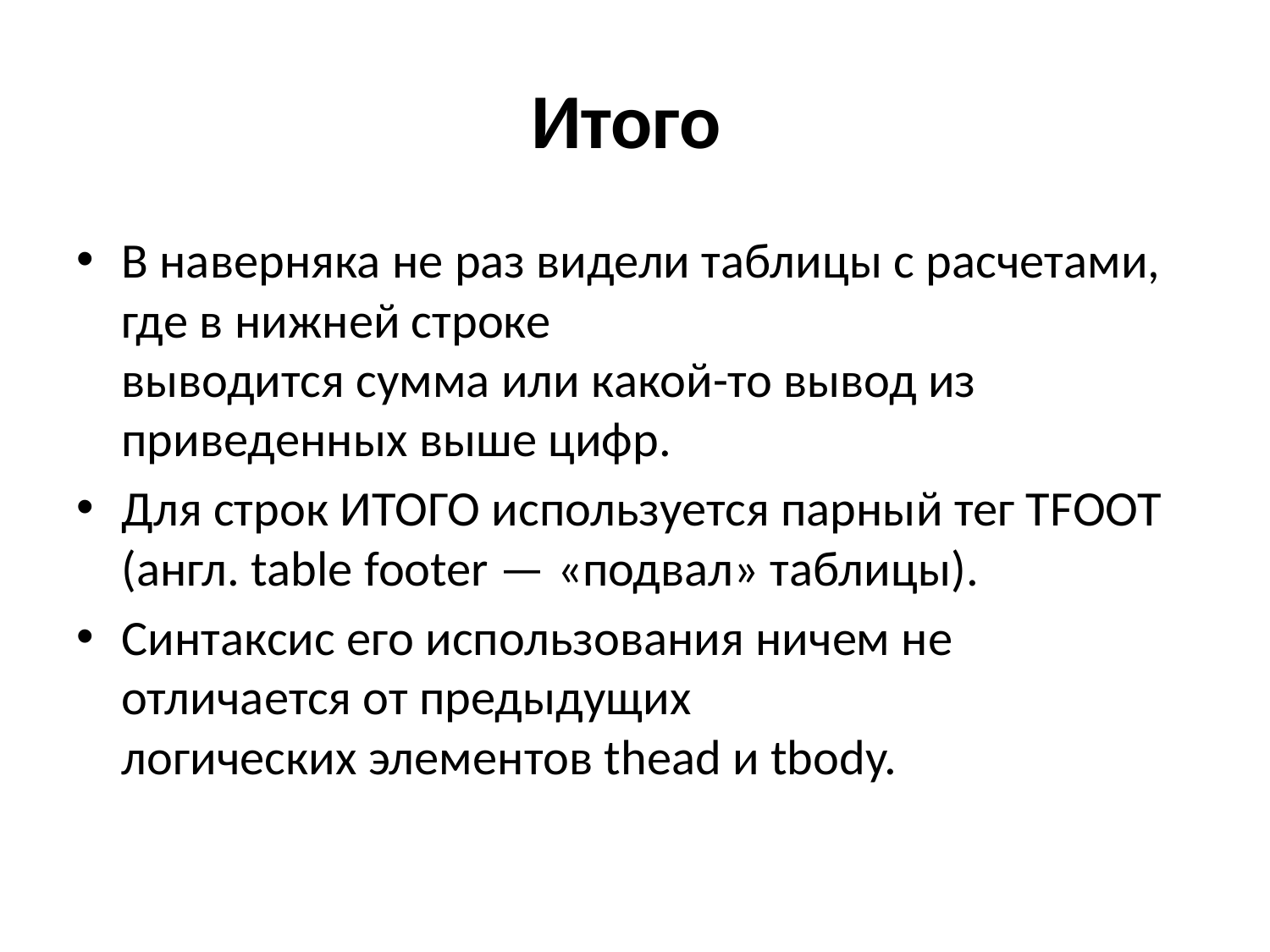

# Итого
В наверняка не раз видели таблицы с расчетами, где в нижней строке
выводится сумма или какой-то вывод из приведенных выше цифр.
Для строк ИТОГО используется парный тег TFOOT (англ. table footer — «подвал» таблицы).
Синтаксис его использования ничем не отличается от предыдущих
логических элементов thead и tbody.